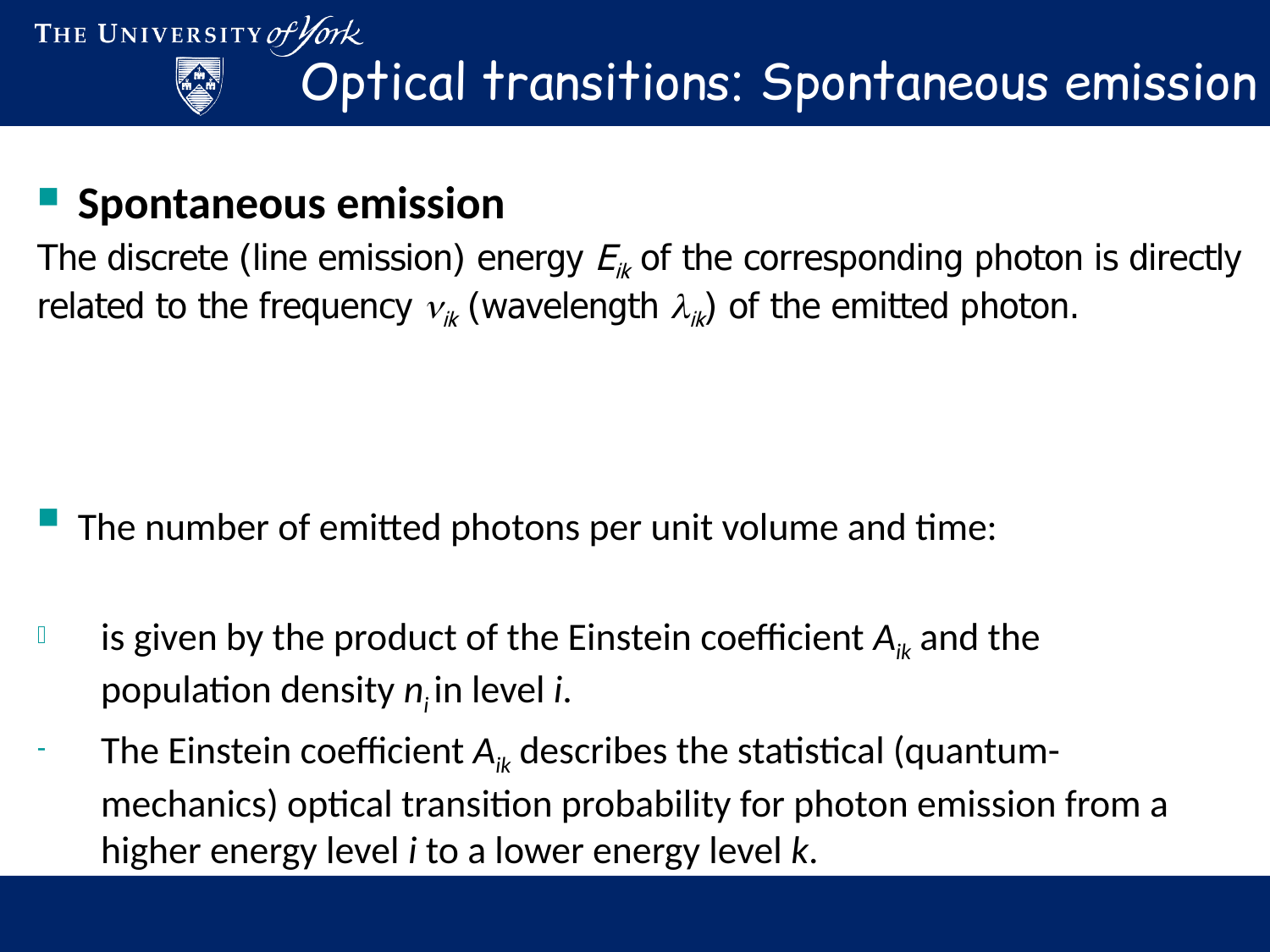

Optical transitions: Spontaneous emission
 Spontaneous emission
The discrete (line emission) energy Eik of the corresponding photon is directly related to the frequency νik (wavelength λik) of the emitted photon.

 The number of emitted photons per unit volume and time:

is given by the product of the Einstein coefficient Aik and the population density ni in level i.
The Einstein coefficient Aik describes the statistical (quantum-mechanics) optical transition probability for photon emission from a higher energy level i to a lower energy level k.